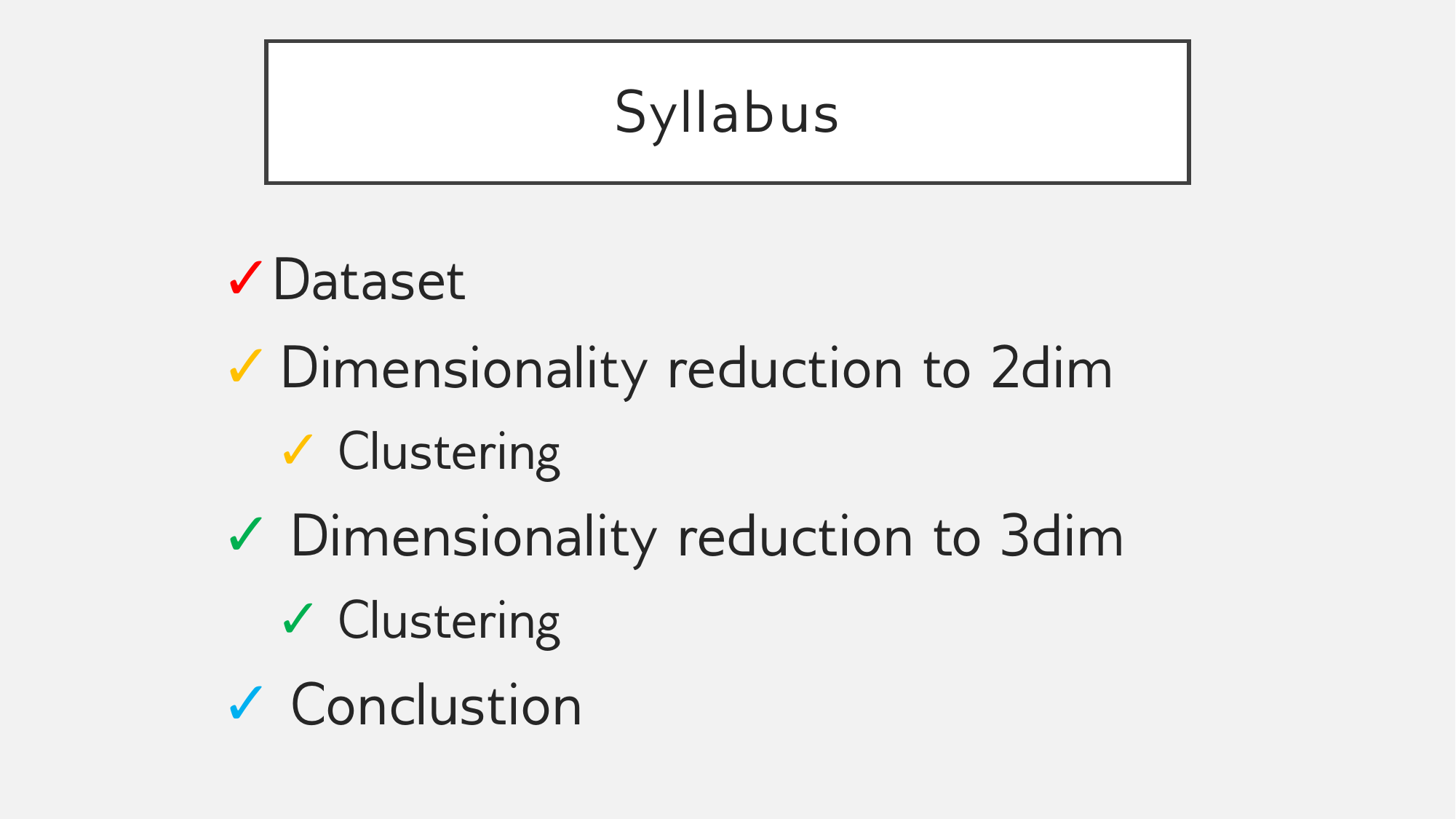

# Syllabus
✓Dataset
✓ Dimensionality reduction to 2dim
✓ Clustering
✓ Dimensionality reduction to 3dim
✓ Clustering
✓ Conclustion